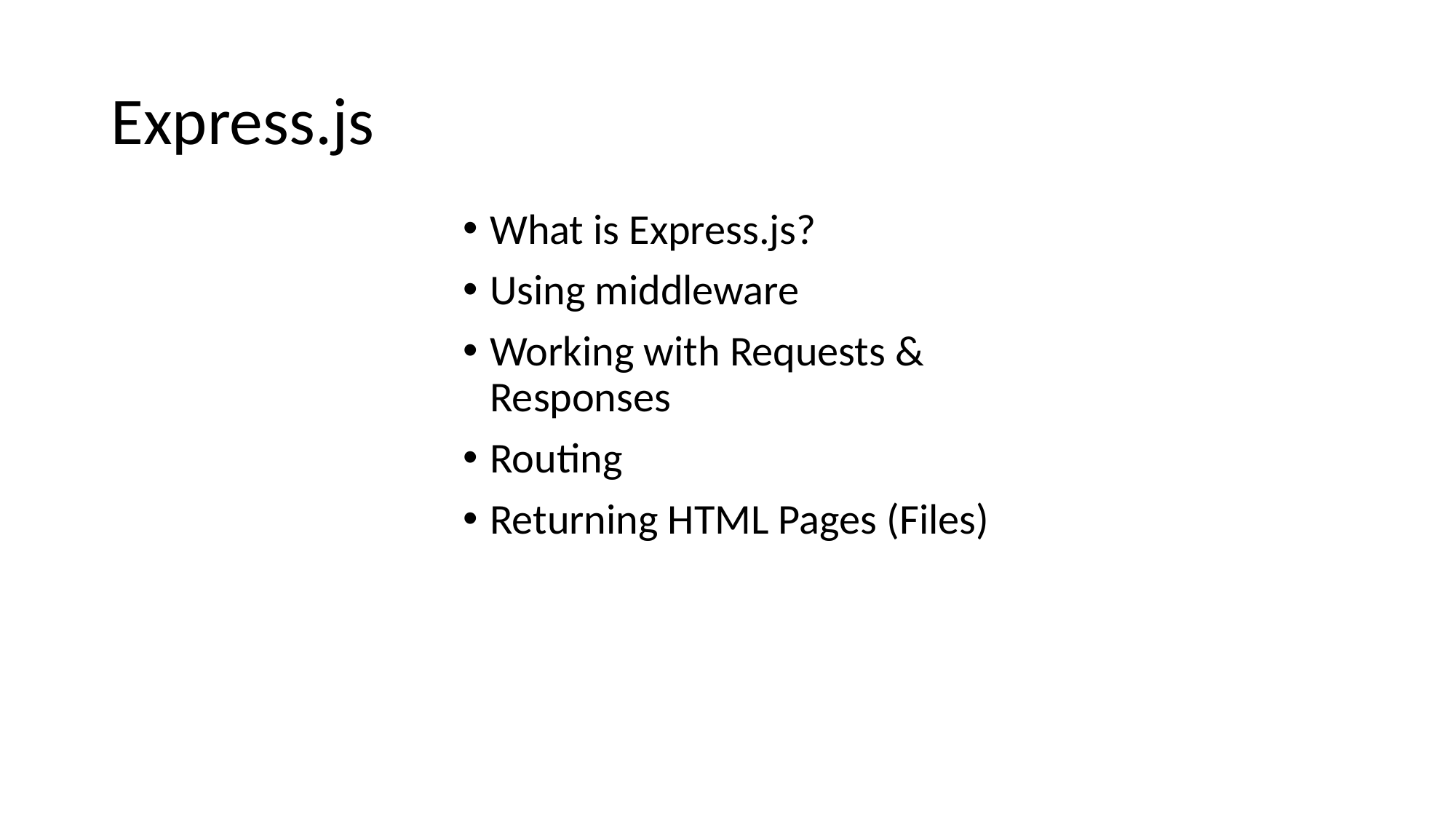

# Express.js
What is Express.js?
Using middleware
Working with Requests & Responses
Routing
Returning HTML Pages (Files)